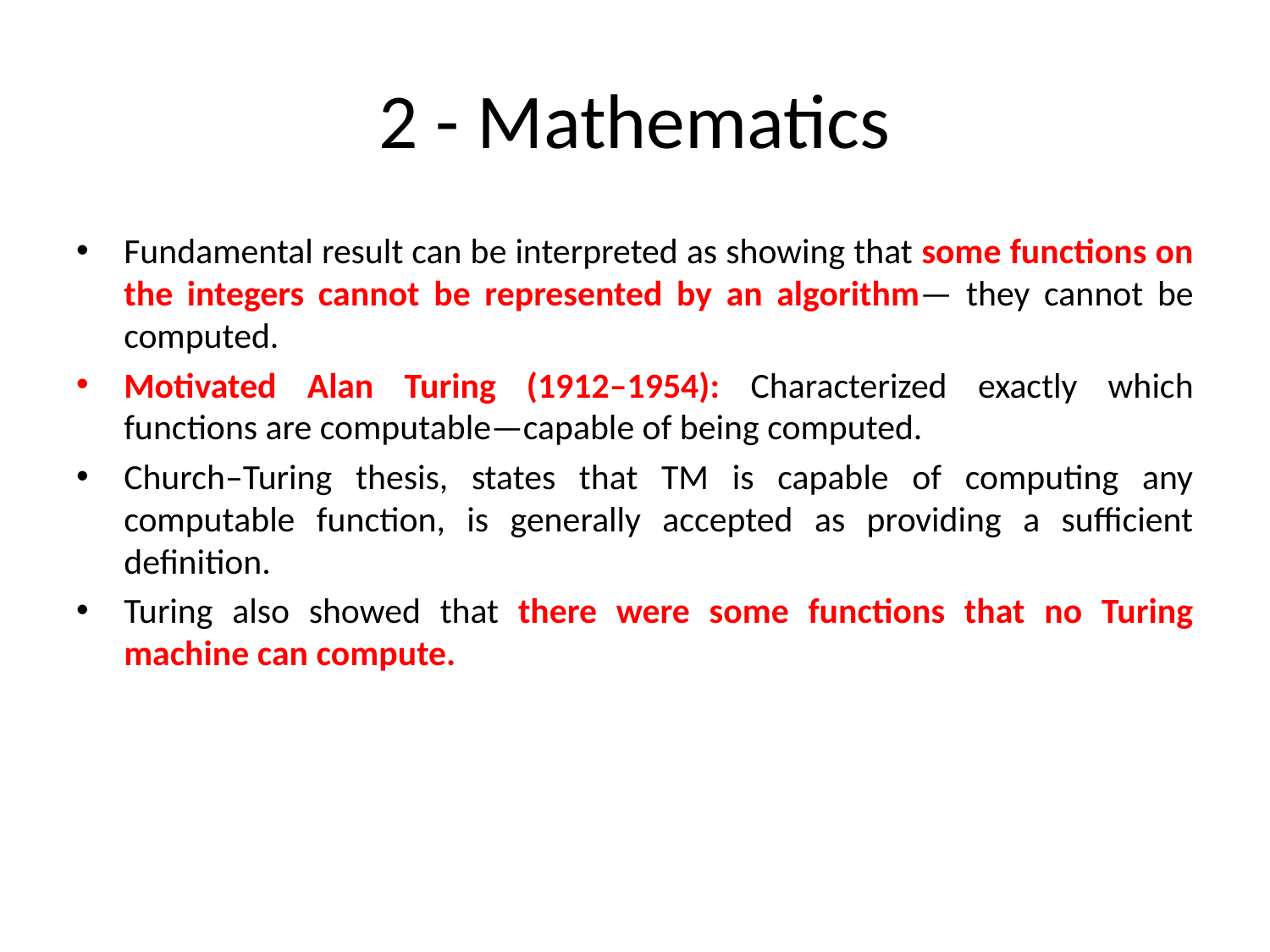

# 2 - Mathematics
Fundamental result can be interpreted as showing that some functions on the integers cannot be represented by an algorithm— they cannot be computed.
Motivated Alan Turing (1912–1954): Characterized exactly which functions are computable—capable of being computed.
Church–Turing thesis, states that TM is capable of computing any computable function, is generally accepted as providing a sufficient definition.
Turing also showed that there were some functions that no Turing machine can compute.